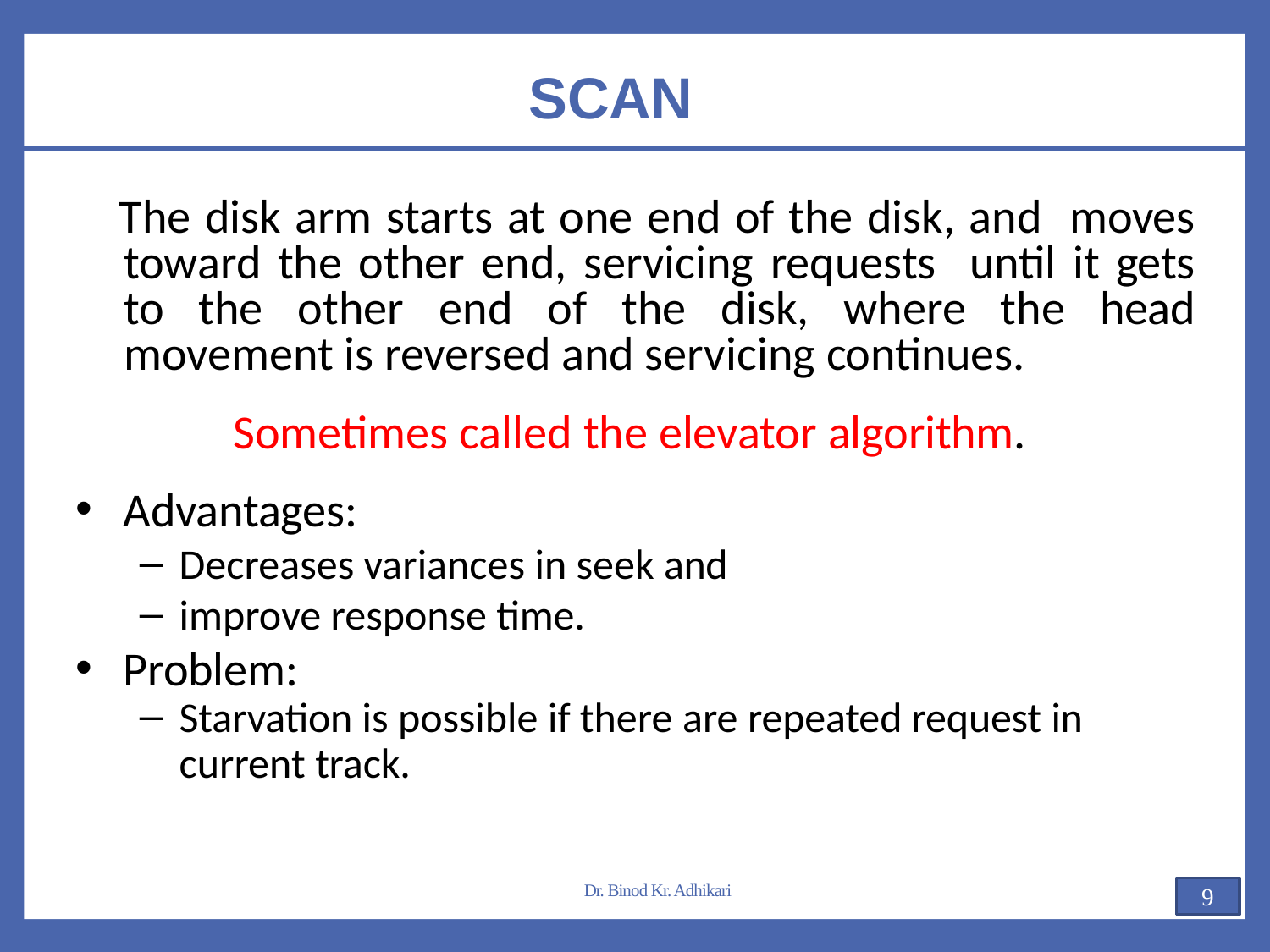

# SCAN
The disk arm starts at one end of the disk, and  moves toward the other end, servicing requests  until it gets to  the  other  end  of  the  disk,  where  the  head movement is reversed and servicing continues.
Sometimes called the elevator algorithm.
Advantages:
Decreases variances in seek and
improve response time.
Problem:
Starvation is possible if there are repeated request in
current track.
Dr. Binod Kr. Adhikari